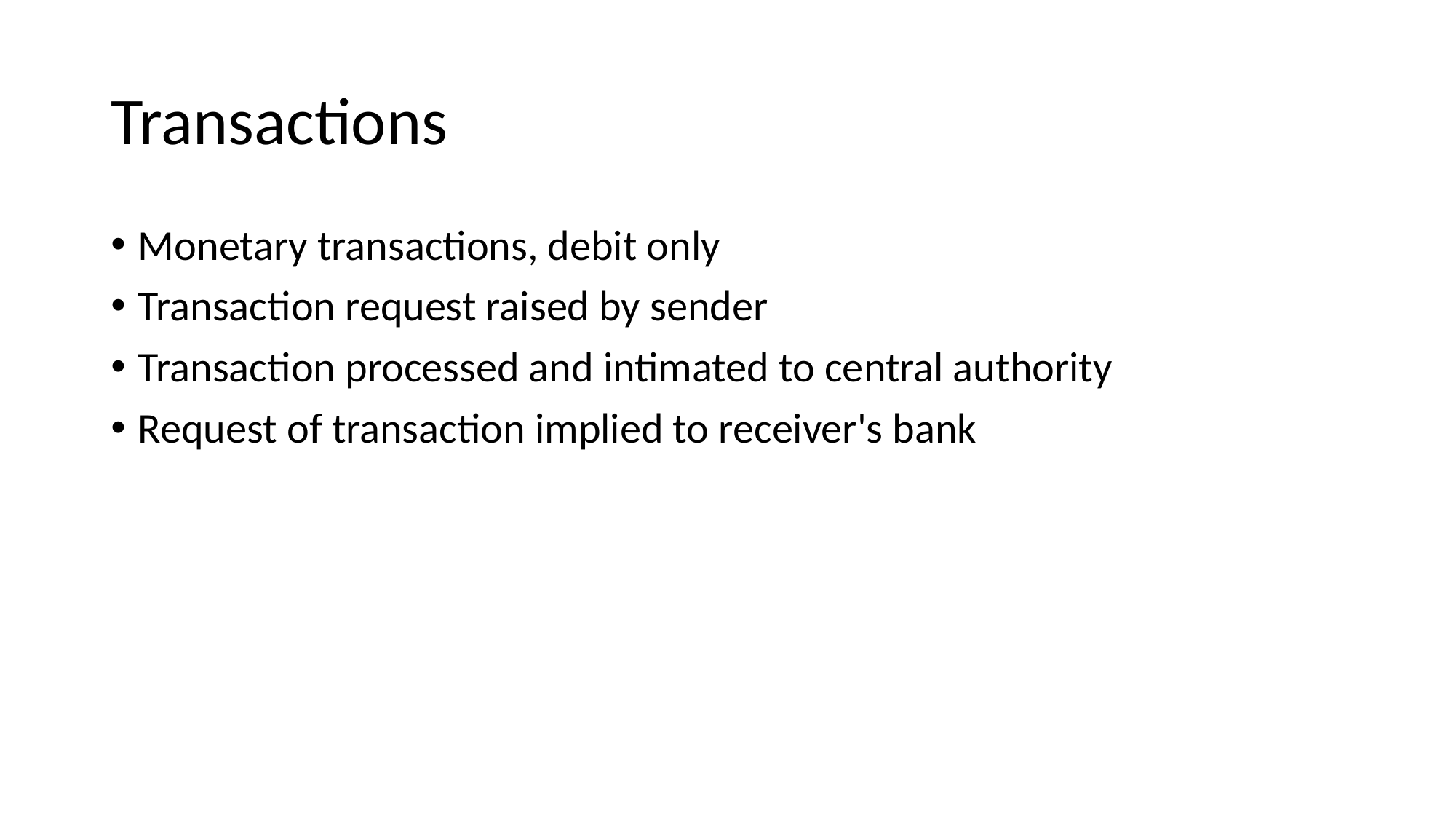

# Transactions
Monetary transactions, debit only
Transaction request raised by sender
Transaction processed and intimated to central authority
Request of transaction implied to receiver's bank